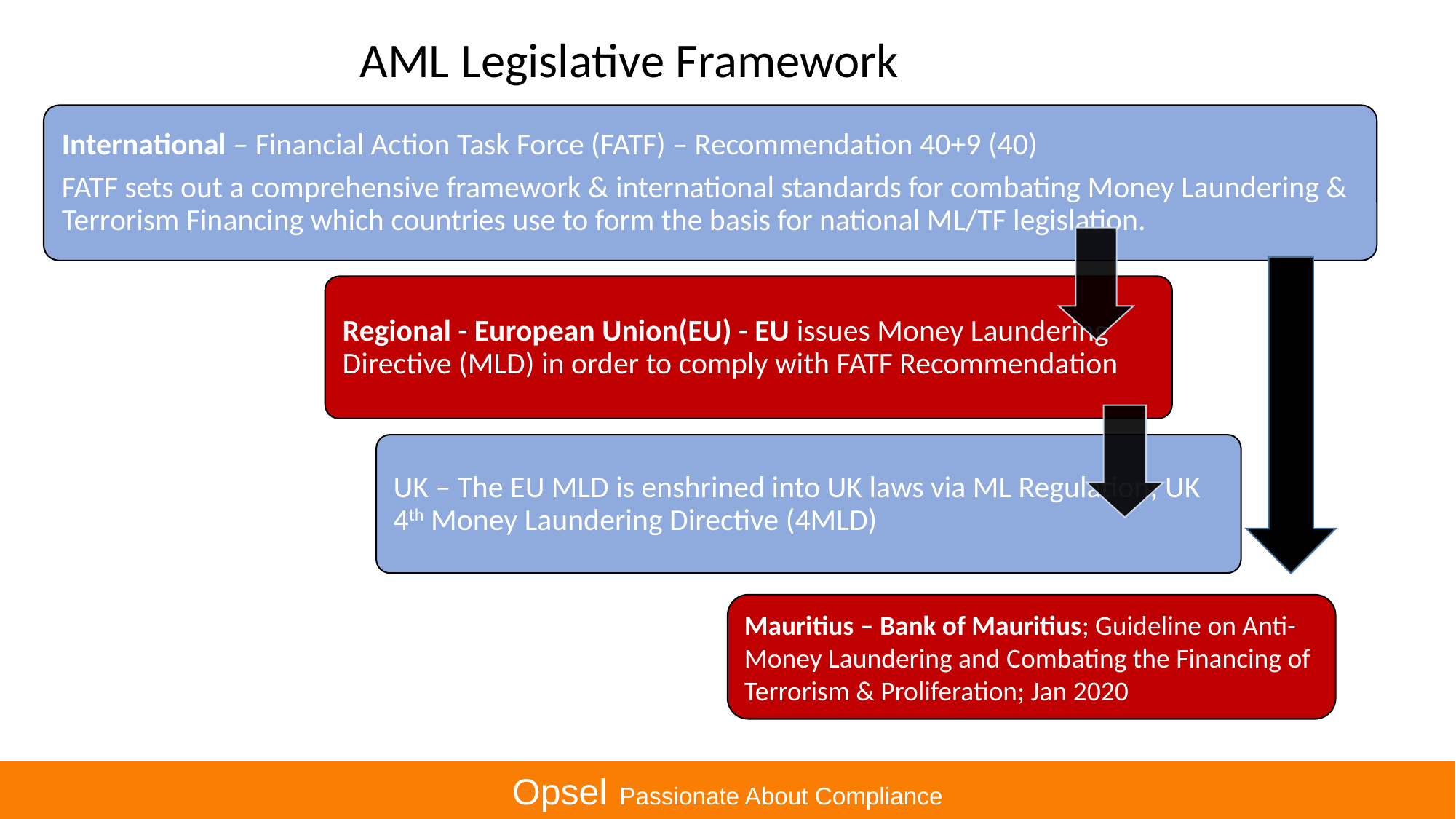

AML Legislative Framework
International – Financial Action Task Force (FATF) – Recommendation 40+9 (40)
FATF sets out a comprehensive framework & international standards for combating Money Laundering & Terrorism Financing which countries use to form the basis for national ML/TF legislation.
Regional - European Union(EU) - EU issues Money Laundering Directive (MLD) in order to comply with FATF Recommendation
UK – The EU MLD is enshrined into UK laws via ML Regulation; UK 4th Money Laundering Directive (4MLD)

Mauritius – Bank of Mauritius; Guideline on Anti-Money Laundering and Combating the Financing of Terrorism & Proliferation; Jan 2020
Opsel  Passionate About Compliance